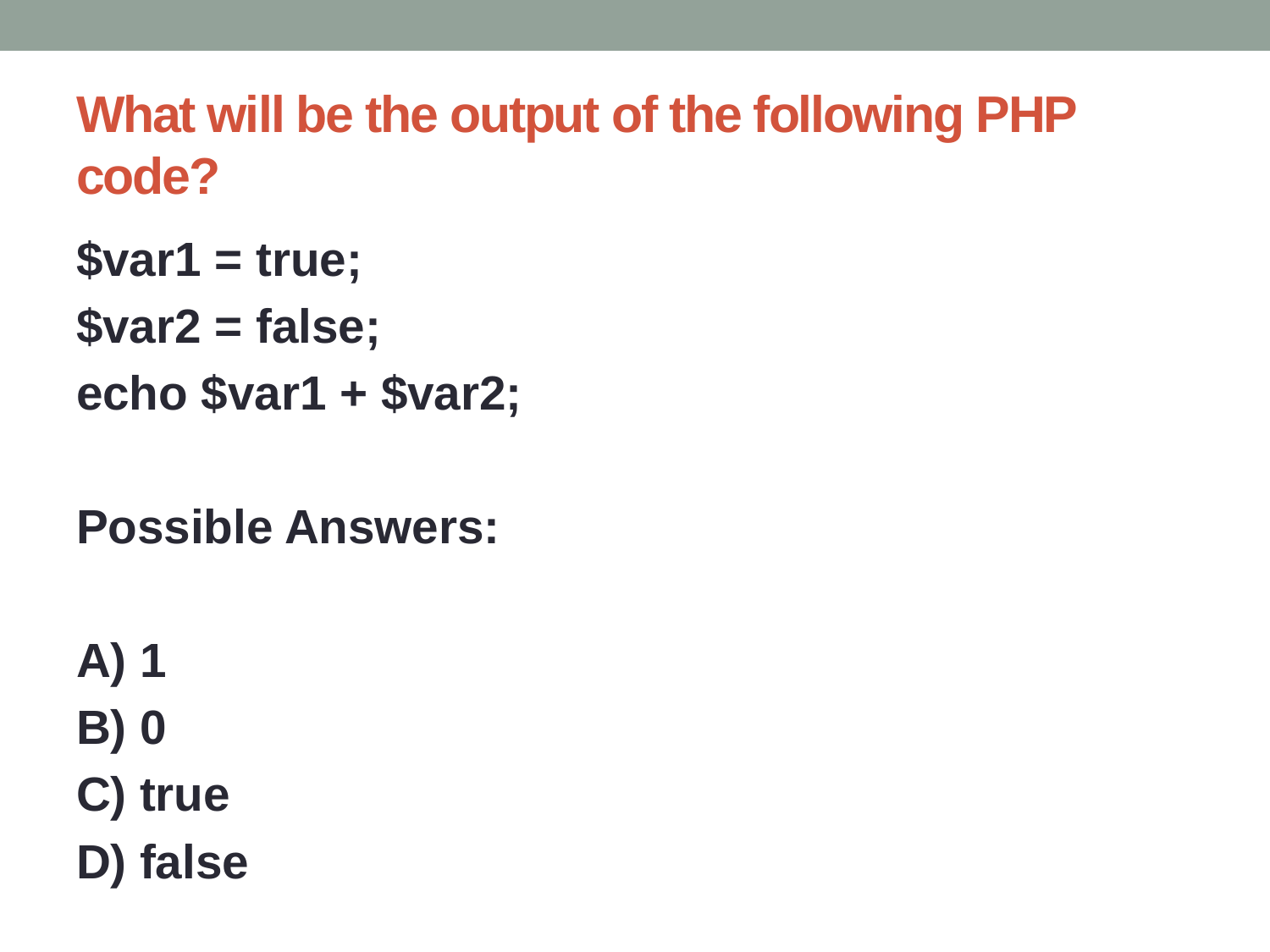

# What will be the output of the following PHP code?
$var1 = true;
$var2 = false;
echo $var1 + $var2;

Possible Answers:

A) 1
B) 0
C) true
D) false